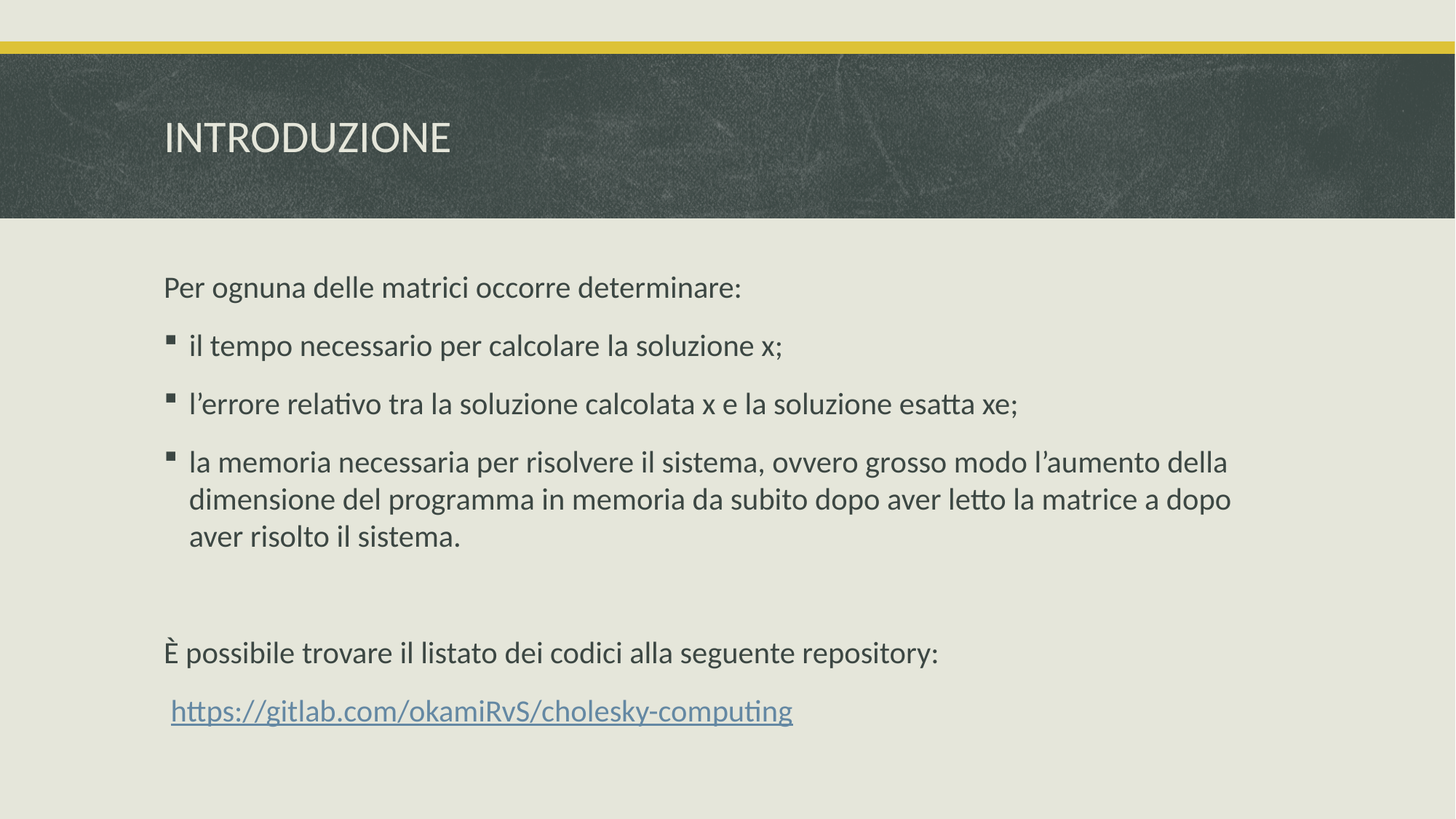

# INTRODUZIONE
Per ognuna delle matrici occorre determinare:
il tempo necessario per calcolare la soluzione x;
l’errore relativo tra la soluzione calcolata x e la soluzione esatta xe;
la memoria necessaria per risolvere il sistema, ovvero grosso modo l’aumento della dimensione del programma in memoria da subito dopo aver letto la matrice a dopo aver risolto il sistema.

È possibile trovare il listato dei codici alla seguente repository:
 https://gitlab.com/okamiRvS/cholesky-computing